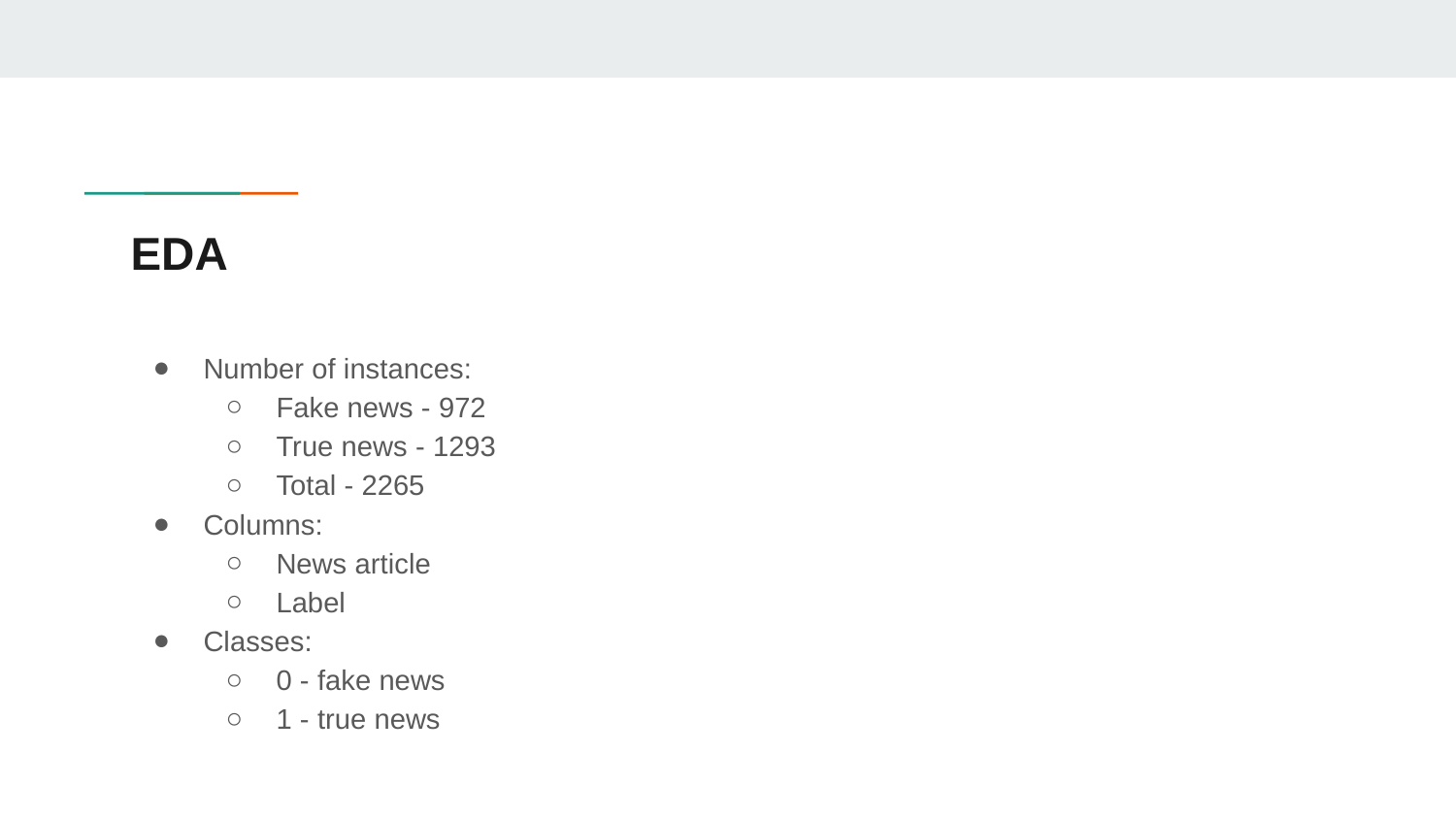

# EDA
Number of instances:
Fake news - 972
True news - 1293
Total - 2265
Columns:
News article
Label
Classes:
0 - fake news
1 - true news